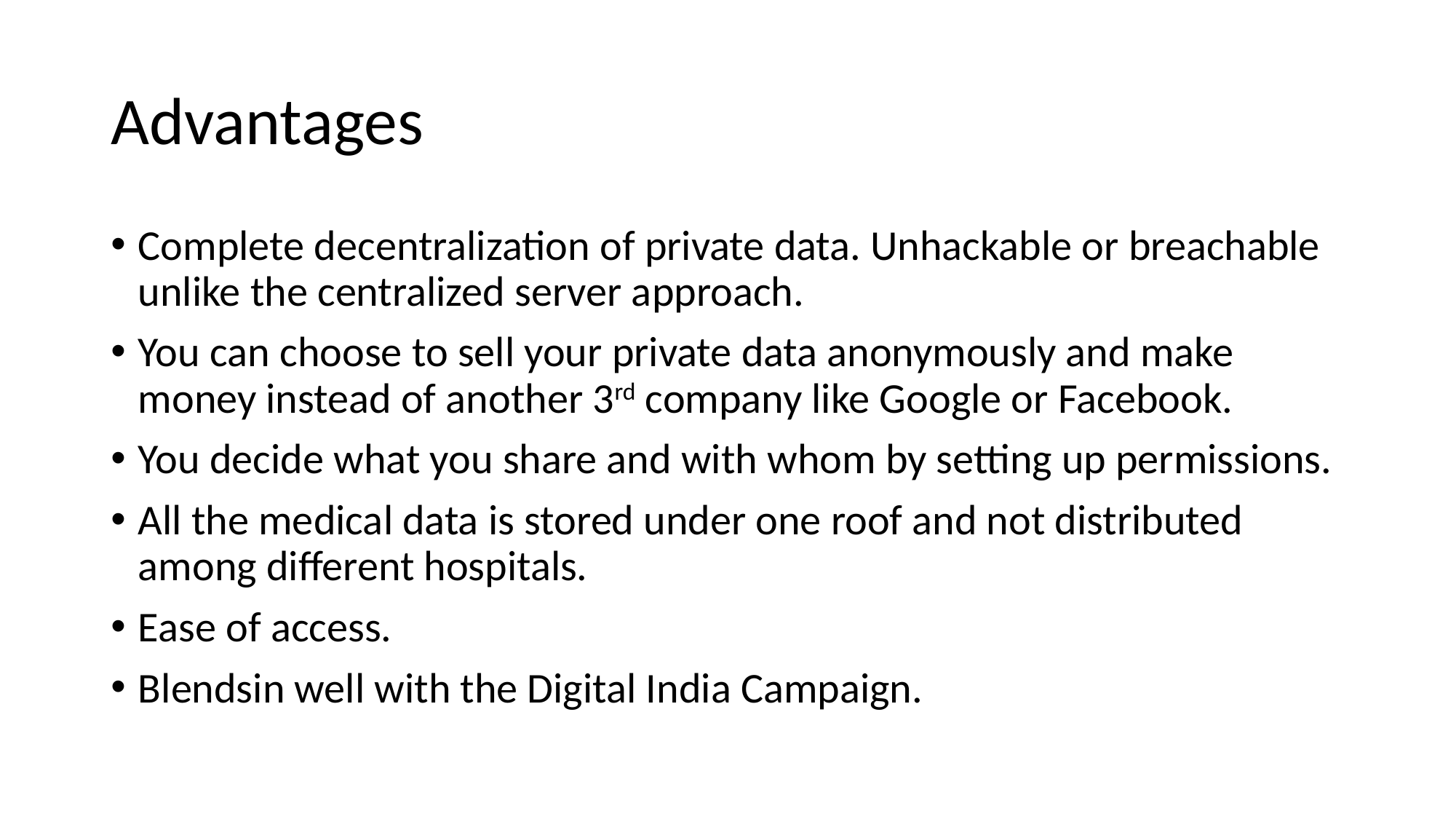

# Advantages
Complete decentralization of private data. Unhackable or breachable unlike the centralized server approach.
You can choose to sell your private data anonymously and make money instead of another 3rd company like Google or Facebook.
You decide what you share and with whom by setting up permissions.
All the medical data is stored under one roof and not distributed among different hospitals.
Ease of access.
Blendsin well with the Digital India Campaign.